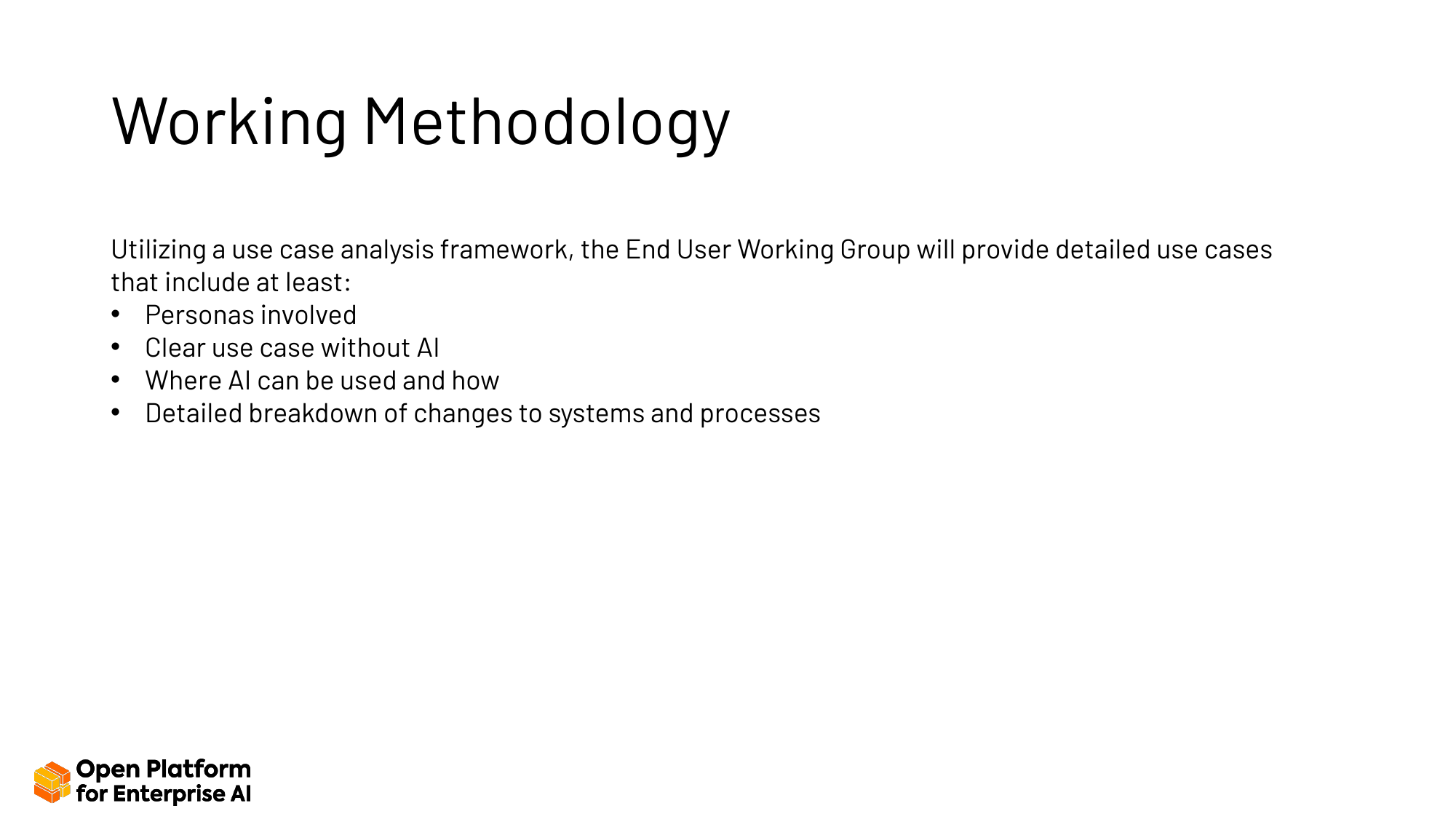

# Working Methodology
Utilizing a use case analysis framework, the End User Working Group will provide detailed use cases that include at least:
Personas involved
Clear use case without AI
Where AI can be used and how
Detailed breakdown of changes to systems and processes